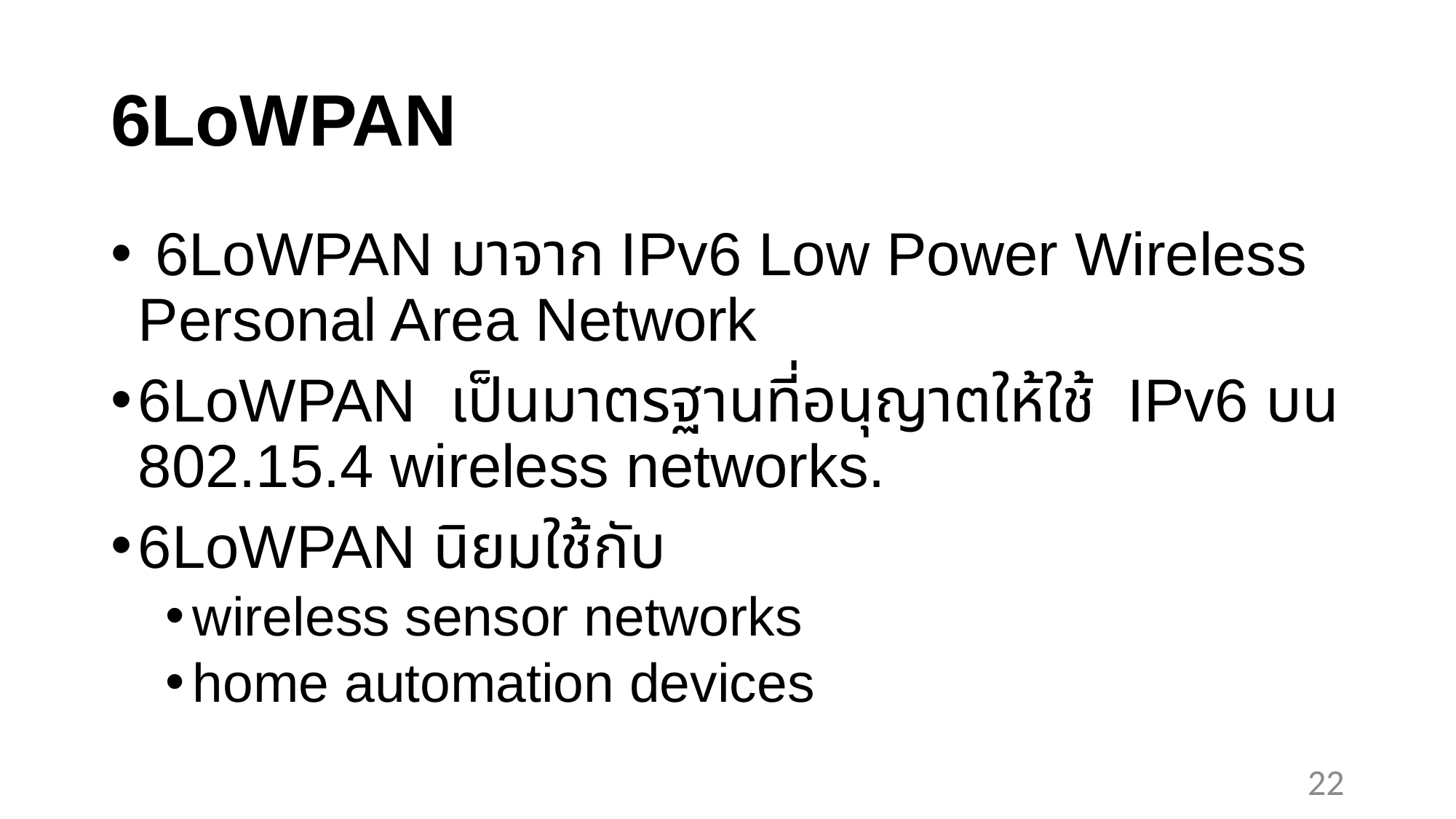

# 6LoWPAN
 6LoWPAN มาจาก IPv6 Low Power Wireless Personal Area Network
6LoWPAN  เป็นมาตรฐานที่อนุญาตให้ใช้  IPv6 บน 802.15.4 wireless networks.
6LoWPAN นิยมใช้กับ
wireless sensor networks
home automation devices
22